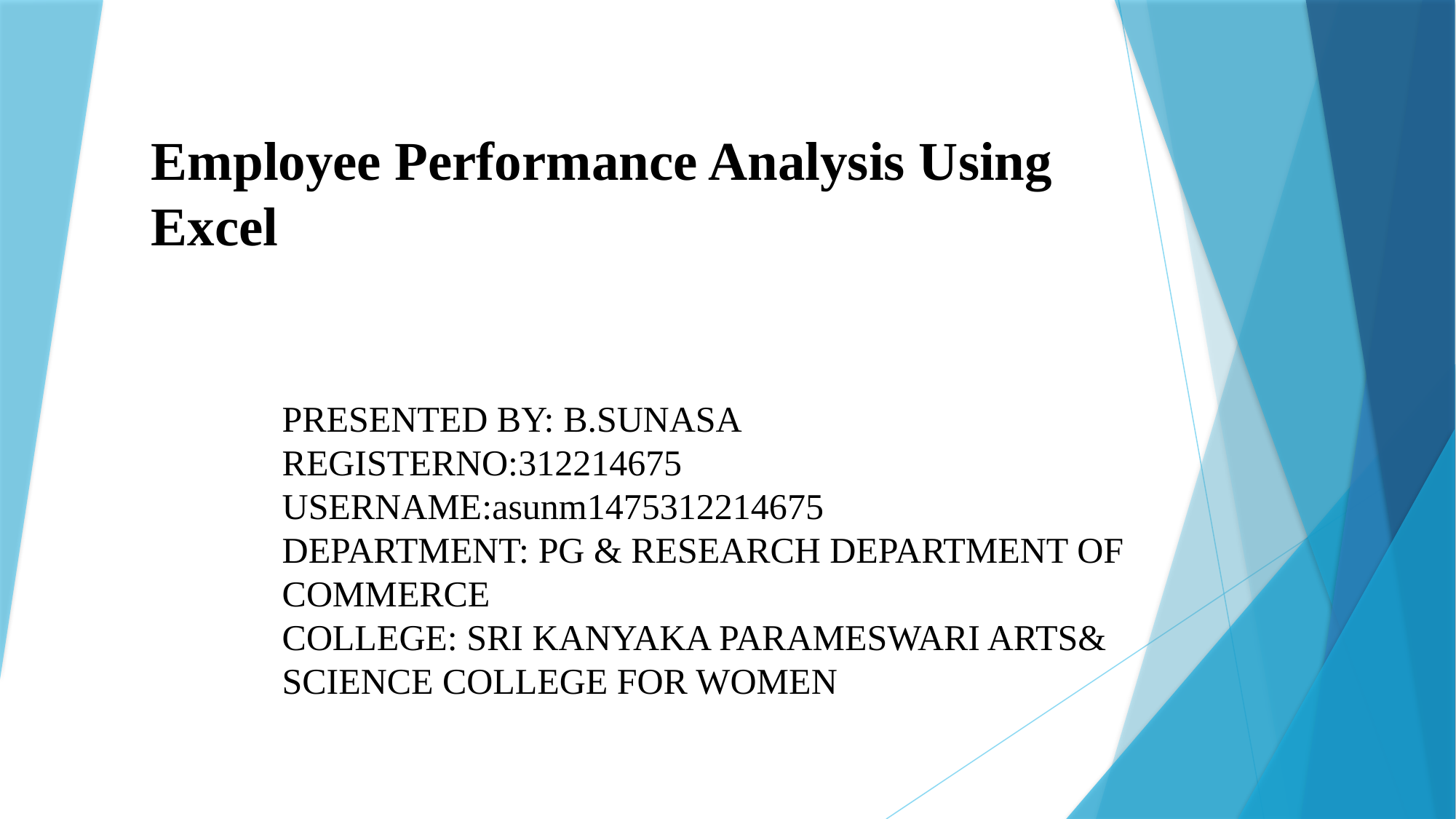

# Employee Performance Analysis Using Excel
PRESENTED BY: B.SUNASA
REGISTERNO:312214675
USERNAME:asunm1475312214675
DEPARTMENT: PG & RESEARCH DEPARTMENT OF COMMERCE
COLLEGE: SRI KANYAKA PARAMESWARI ARTS& SCIENCE COLLEGE FOR WOMEN